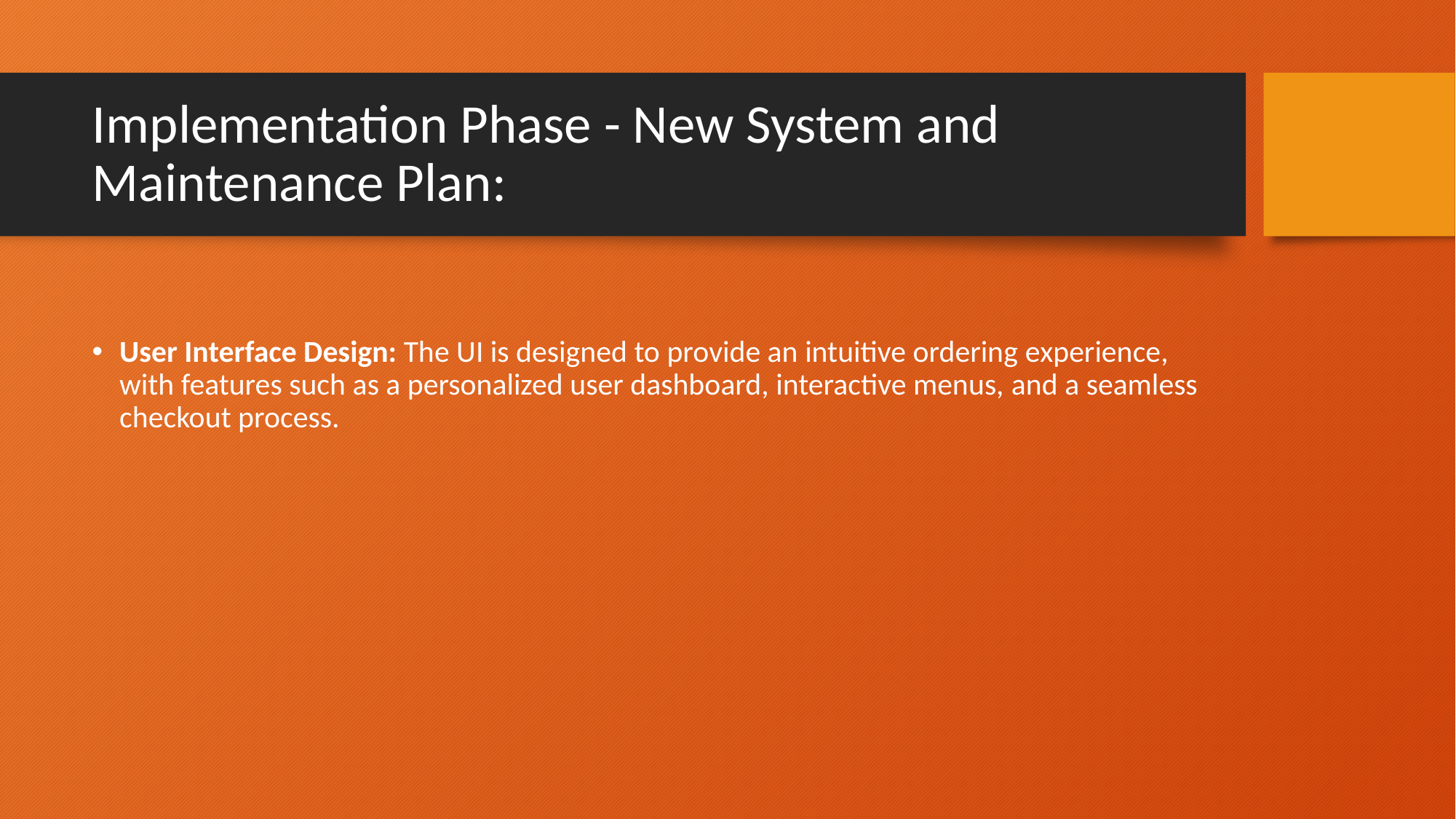

# Implementation Phase - New System and Maintenance Plan:

User Interface Design: The UI is designed to provide an intuitive ordering experience, with features such as a personalized user dashboard, interactive menus, and a seamless checkout process.